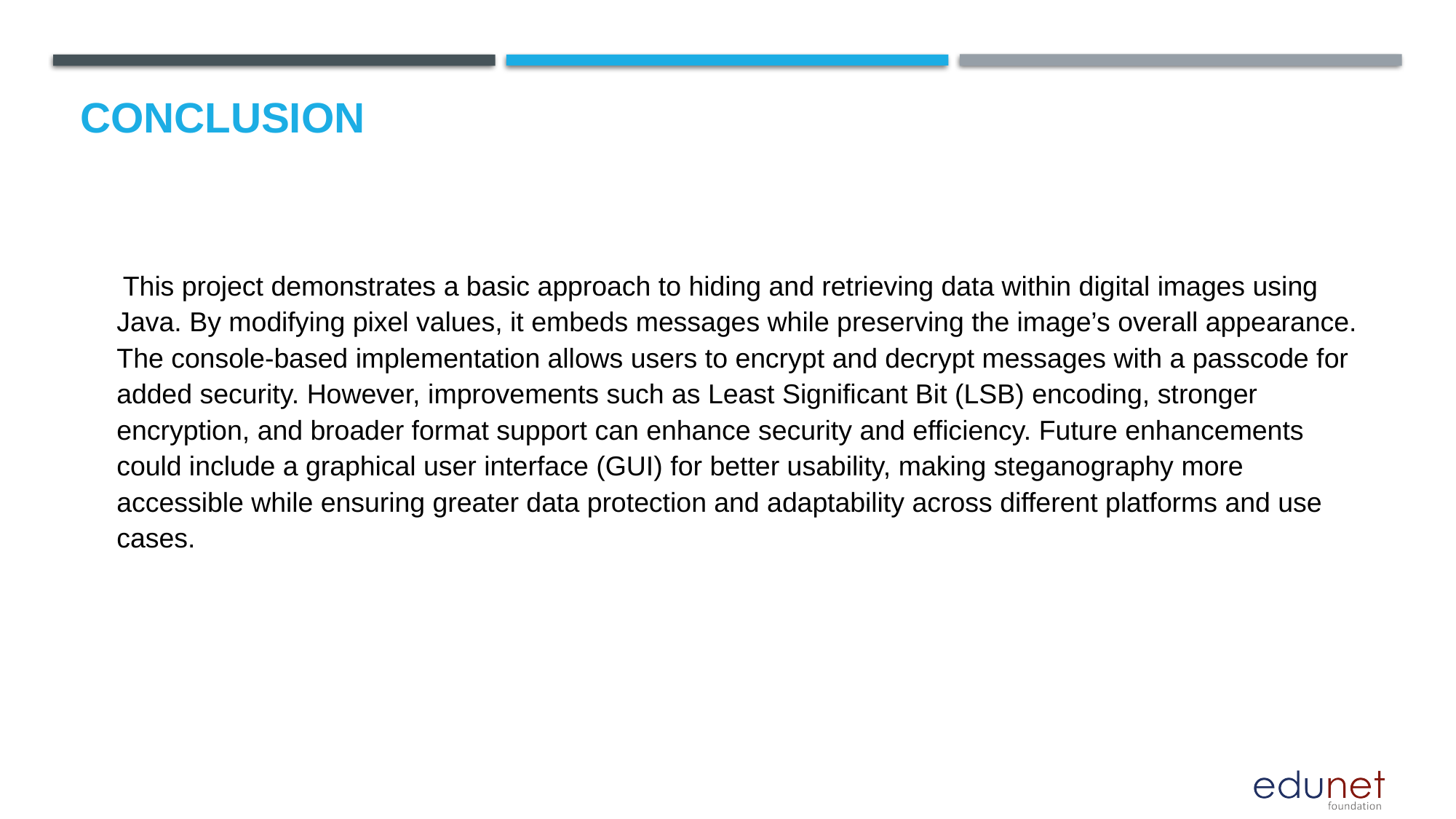

# Conclusion
   This project demonstrates a basic approach to hiding and retrieving data within digital images using Java. By modifying pixel values, it embeds messages while preserving the image’s overall appearance. The console-based implementation allows users to encrypt and decrypt messages with a passcode for added security. However, improvements such as Least Significant Bit (LSB) encoding, stronger encryption, and broader format support can enhance security and efficiency. Future enhancements could include a graphical user interface (GUI) for better usability, making steganography more accessible while ensuring greater data protection and adaptability across different platforms and use cases.